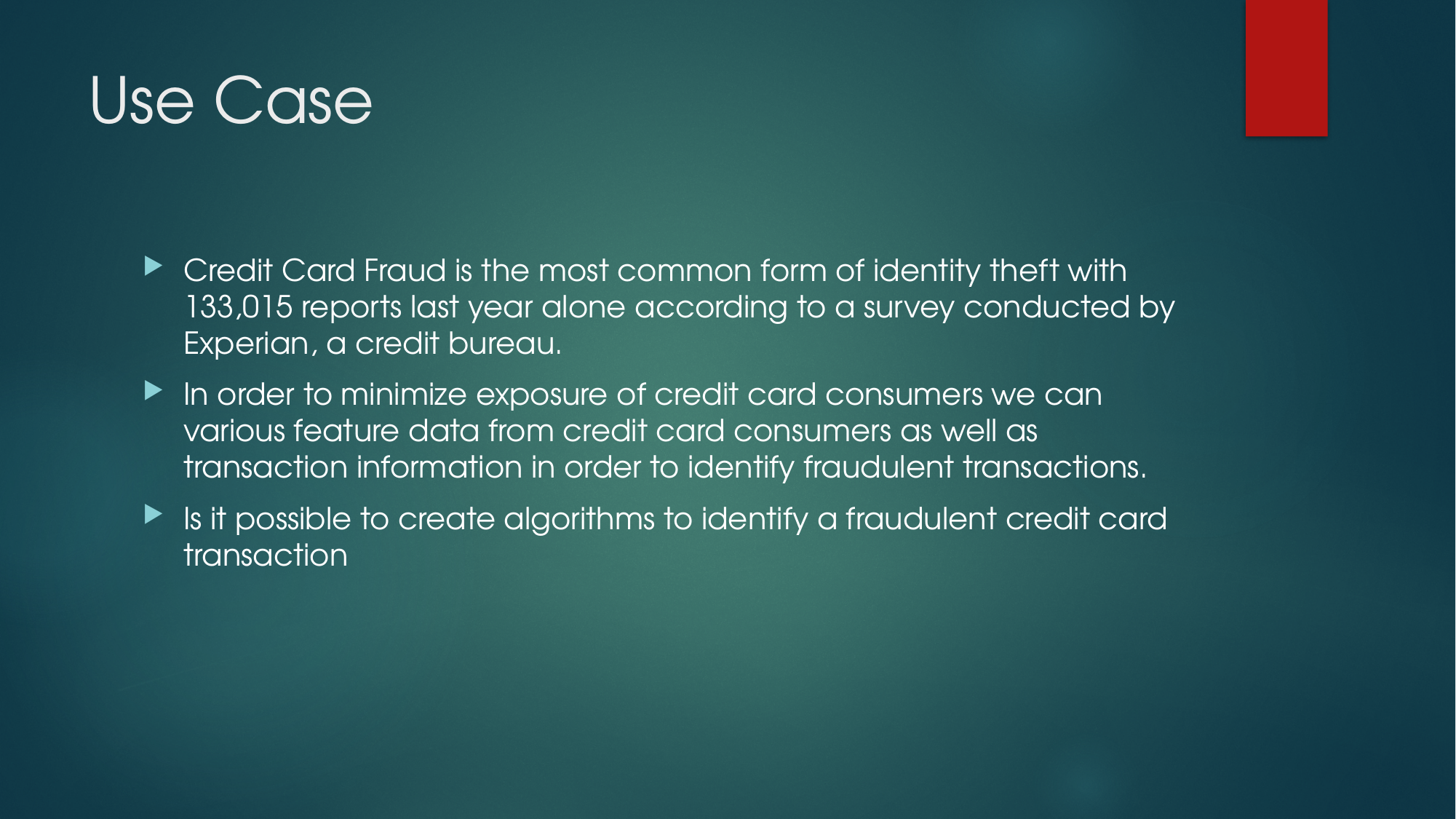

# Use Case
Credit Card Fraud is the most common form of identity theft with 133,015 reports last year alone according to a survey conducted by Experian, a credit bureau.
In order to minimize exposure of credit card consumers we can various feature data from credit card consumers as well as transaction information in order to identify fraudulent transactions.
Is it possible to create algorithms to identify a fraudulent credit card transaction